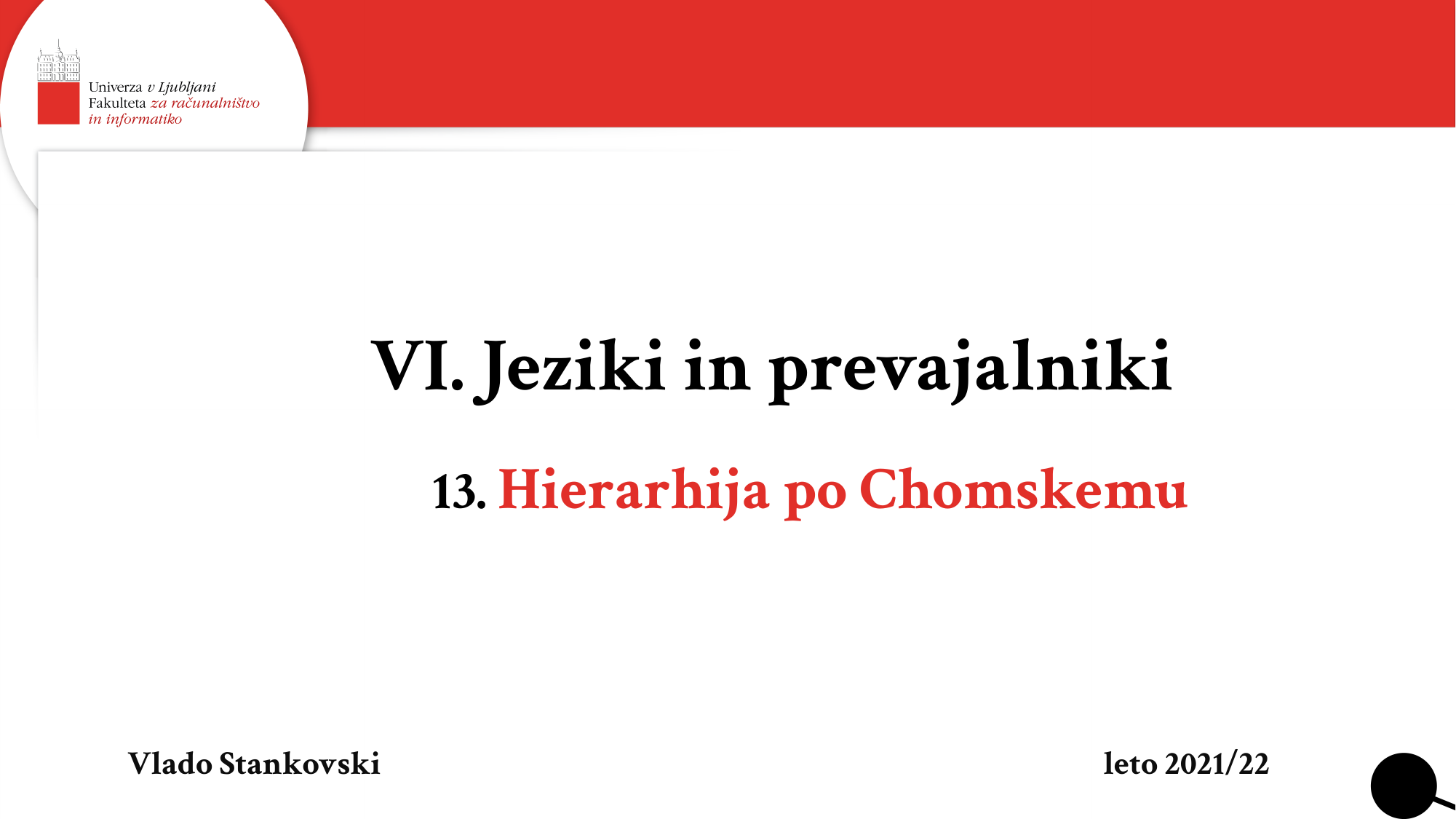

VI. Jeziki in prevajalniki

13. Hierarhija po Chomskemu
Vlado Stankovski
leto 2021/22